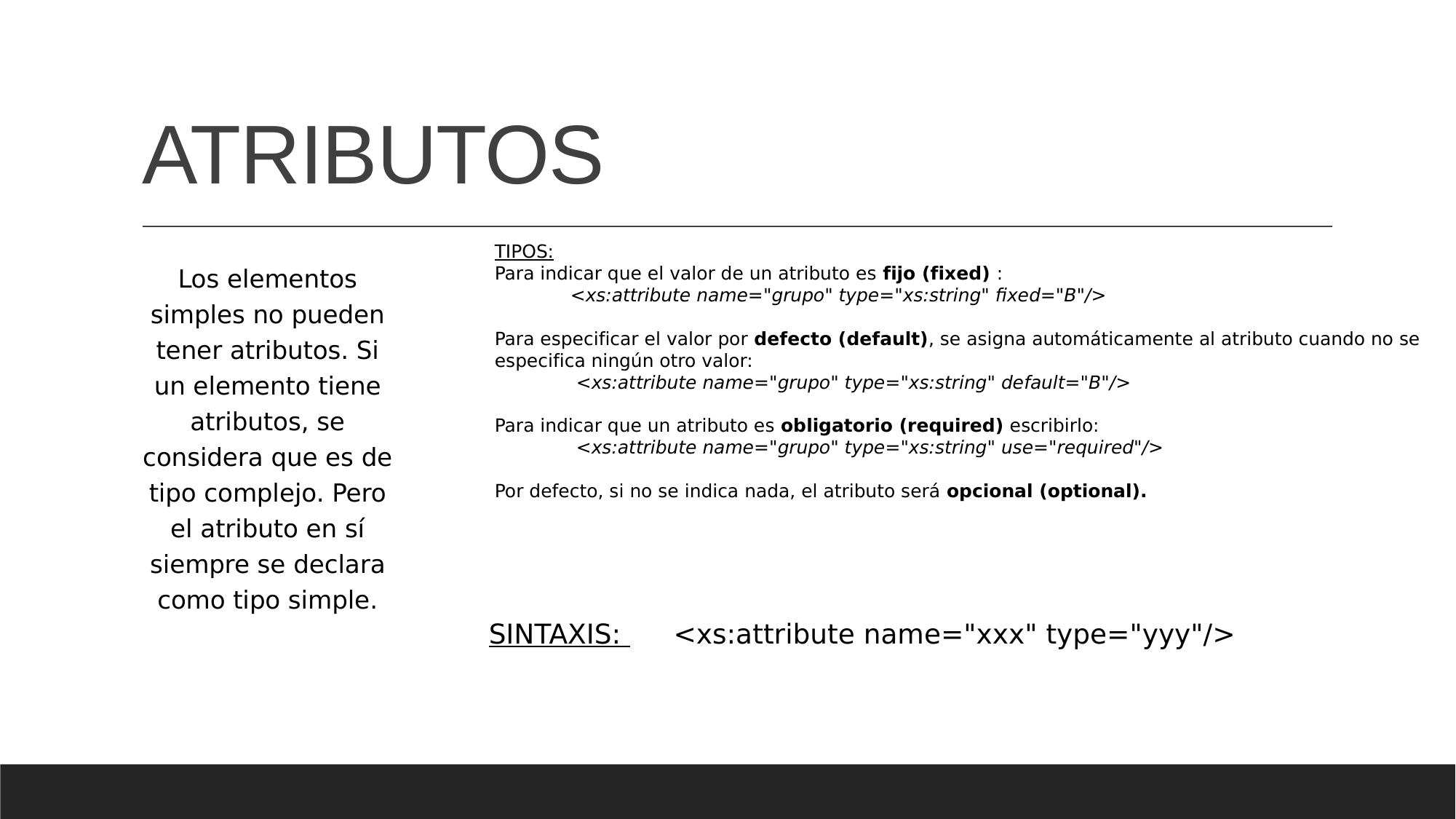

# ATRIBUTOS
TIPOS:
Para indicar que el valor de un atributo es fijo (fixed) :
             <xs:attribute name="grupo" type="xs:string" fixed="B"/>

Para especificar el valor por defecto (default), se asigna automáticamente al atributo cuando no se especifica ningún otro valor:
              <xs:attribute name="grupo" type="xs:string" default="B"/>

Para indicar que un atributo es obligatorio (required) escribirlo:
              <xs:attribute name="grupo" type="xs:string" use="required"/>

Por defecto, si no se indica nada, el atributo será opcional (optional).
Los elementos simples no pueden tener atributos. Si un elemento tiene atributos, se considera que es de tipo complejo. Pero el atributo en sí siempre se declara como tipo simple.

SINTAXIS:      <xs:attribute name="xxx" type="yyy"/>